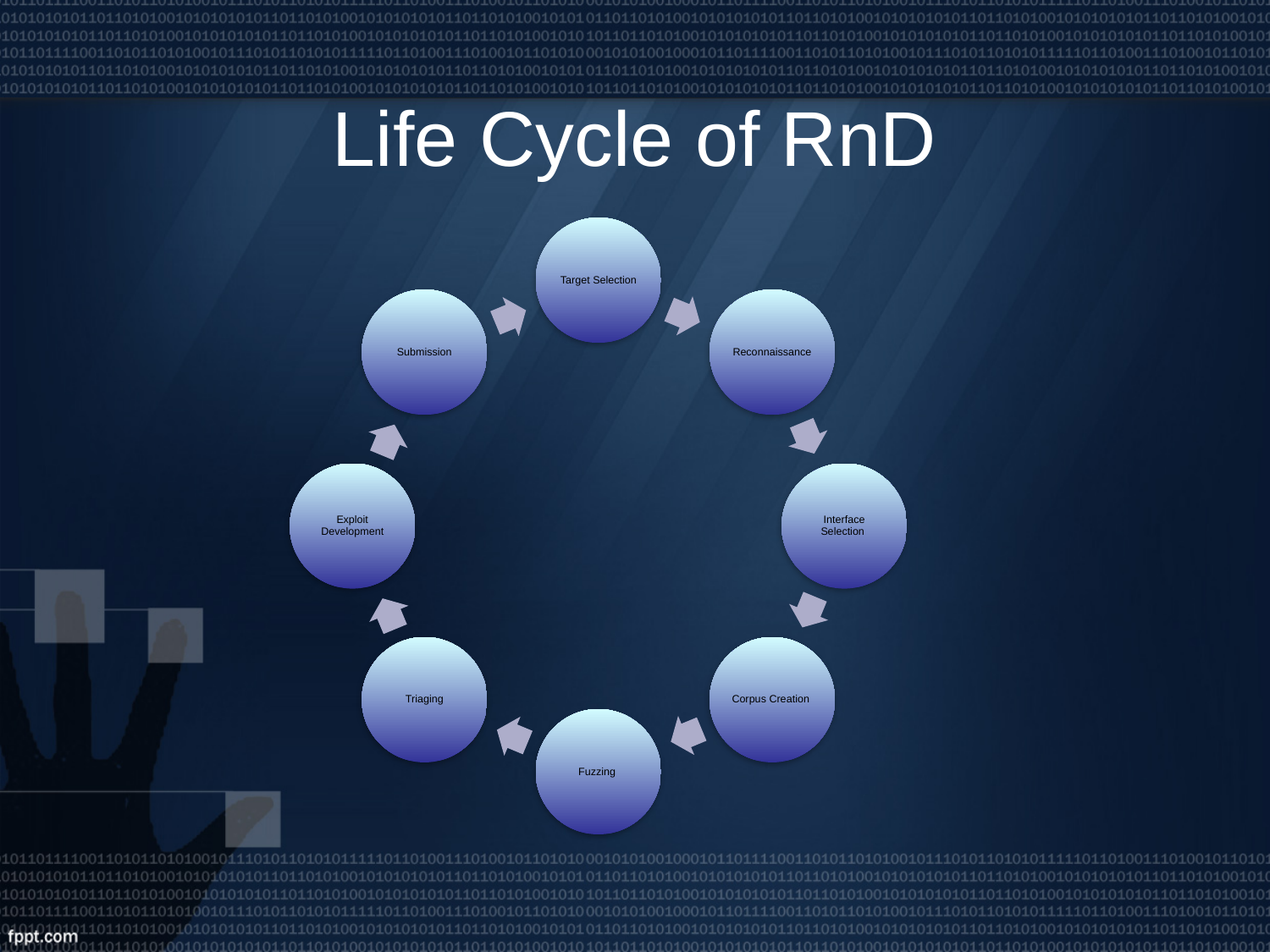

# Life Cycle of RnD
Target Selection

Reconnaissance

Interface Selection

Corpus Creation

Fuzzing

Triaging

Exploit Development

Submission

﻿